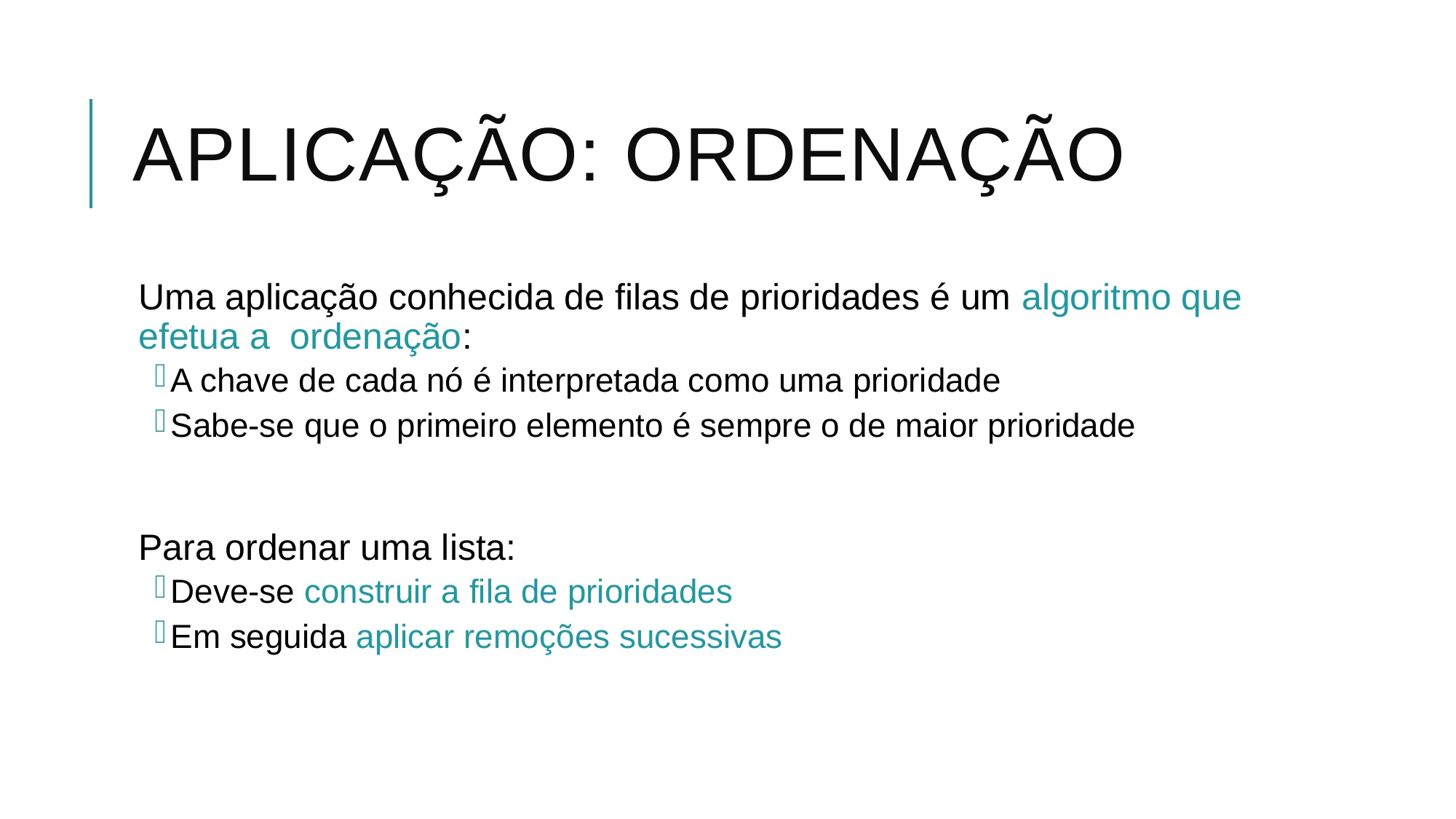

# Aplicação: Ordenação
Uma aplicação conhecida de filas de prioridades é um algoritmo que efetua a  ordenação:
A chave de cada nó é interpretada como uma prioridade
Sabe-se que o primeiro elemento é sempre o de maior prioridade

Para ordenar uma lista:
Deve-se construir a fila de prioridades
Em seguida aplicar remoções sucessivas